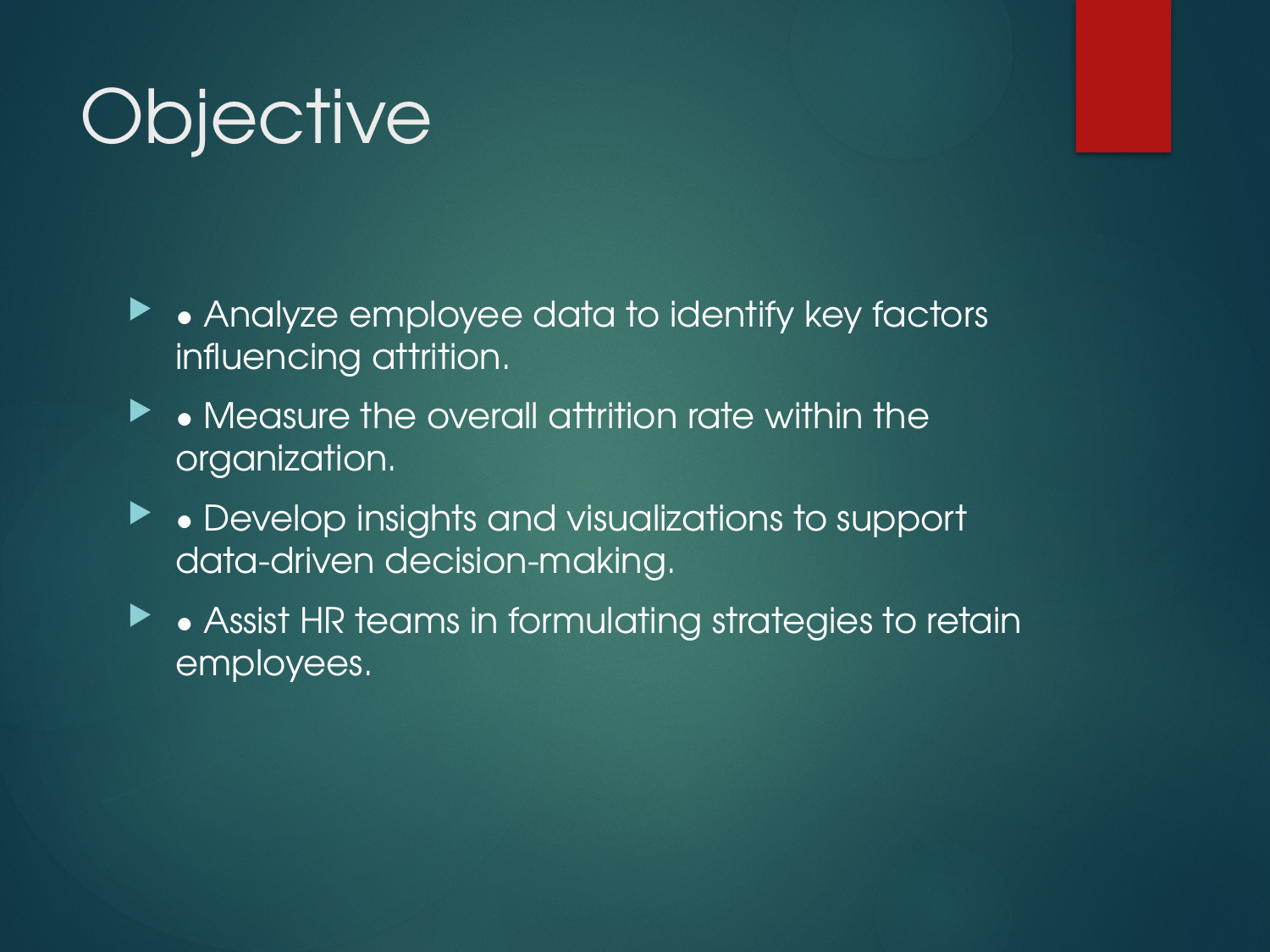

# Objective
• Analyze employee data to identify key factors influencing attrition.
• Measure the overall attrition rate within the organization.
• Develop insights and visualizations to support data-driven decision-making.
• Assist HR teams in formulating strategies to retain employees.